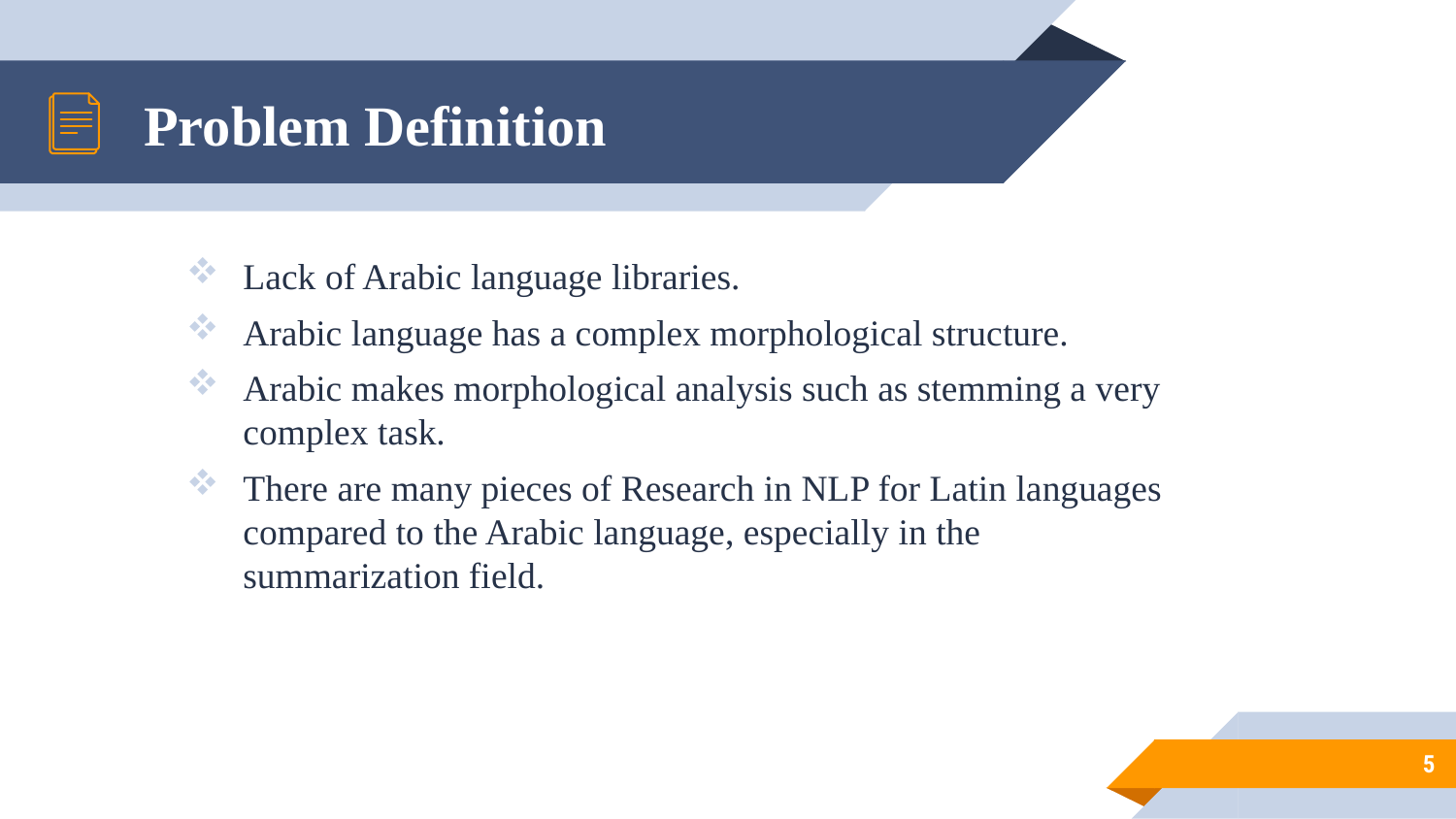

# Problem Definition

Lack of Arabic language libraries.
Arabic language has a complex morphological structure.
Arabic makes morphological analysis such as stemming a very complex task.
There are many pieces of Research in NLP for Latin languages compared to the Arabic language, especially in the summarization field.
5